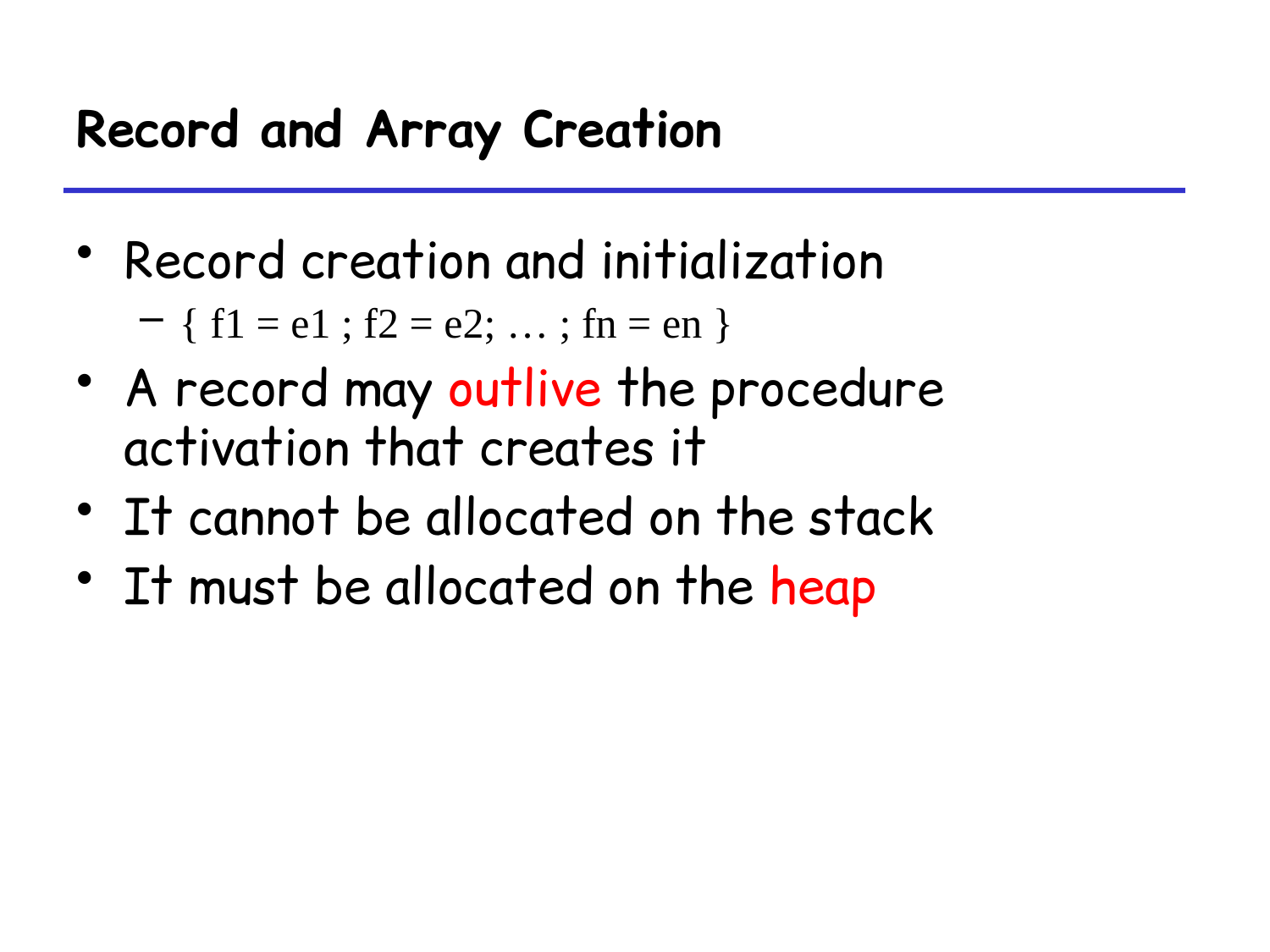

# Record and Array Creation
Record creation and initialization
{ f1 = e1 ; f2 = e2; … ; fn = en }
A record may outlive the procedure activation that creates it
It cannot be allocated on the stack
It must be allocated on the heap

45